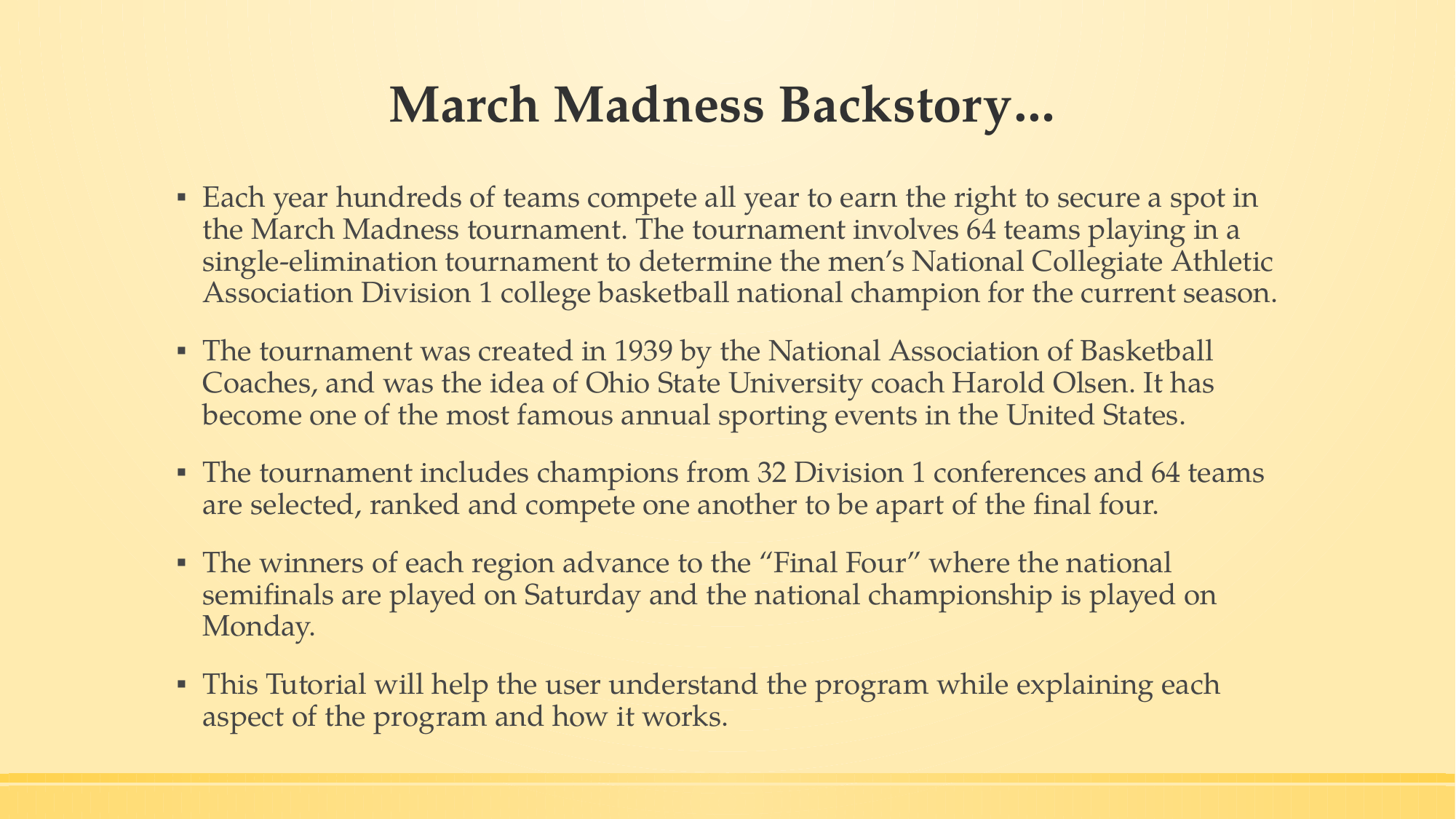

# March Madness Backstory…
Each year hundreds of teams compete all year to earn the right to secure a spot in the March Madness tournament. The tournament involves 64 teams playing in a single-elimination tournament to determine the men’s National Collegiate Athletic Association Division 1 college basketball national champion for the current season.
The tournament was created in 1939 by the National Association of Basketball Coaches, and was the idea of Ohio State University coach Harold Olsen. It has become one of the most famous annual sporting events in the United States.
The tournament includes champions from 32 Division 1 conferences and 64 teams are selected, ranked and compete one another to be apart of the final four.
The winners of each region advance to the “Final Four” where the national semifinals are played on Saturday and the national championship is played on Monday.
This Tutorial will help the user understand the program while explaining each aspect of the program and how it works.